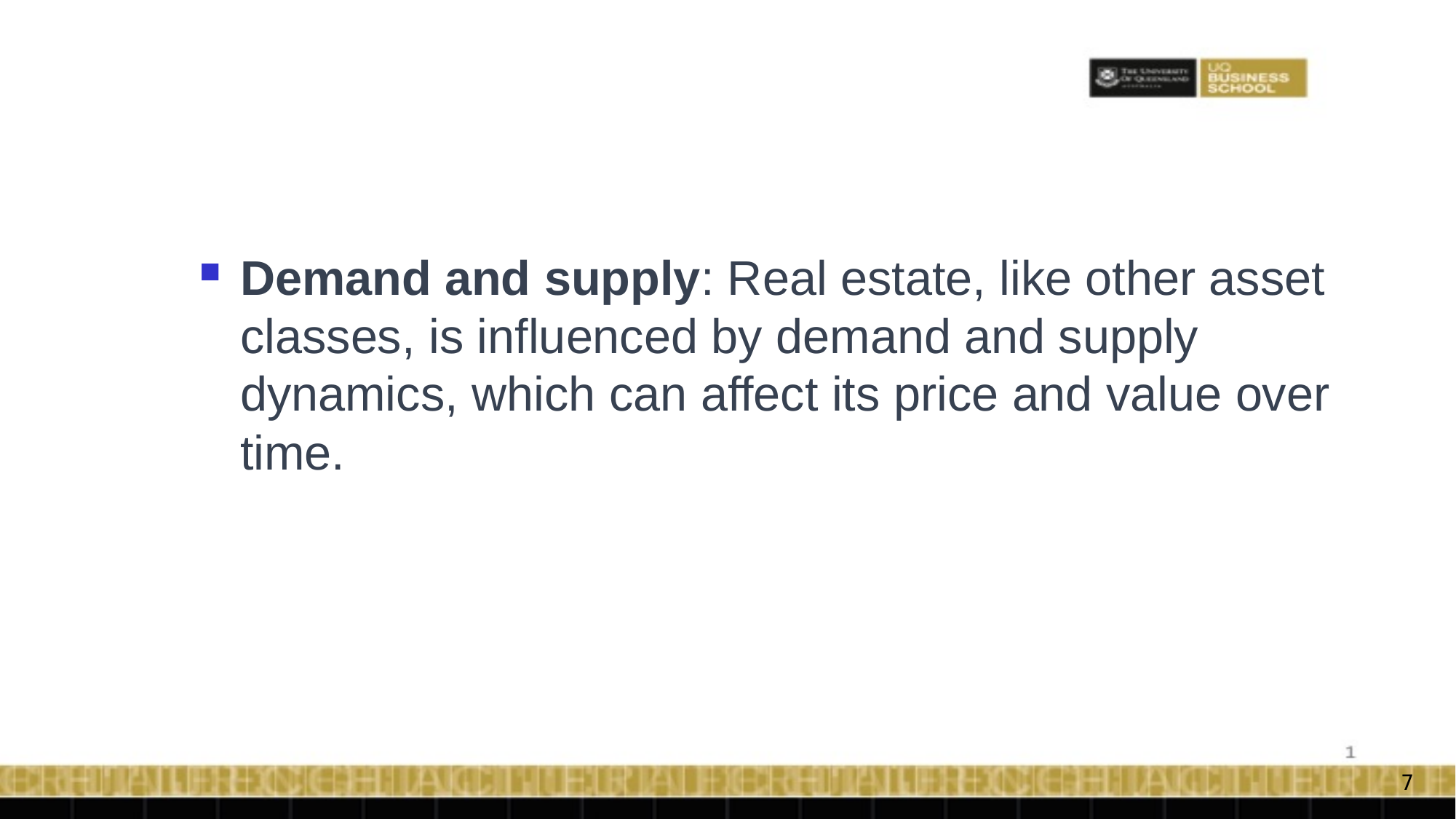

Demand and supply: Real estate, like other asset classes, is influenced by demand and supply dynamics, which can affect its price and value over time.

7